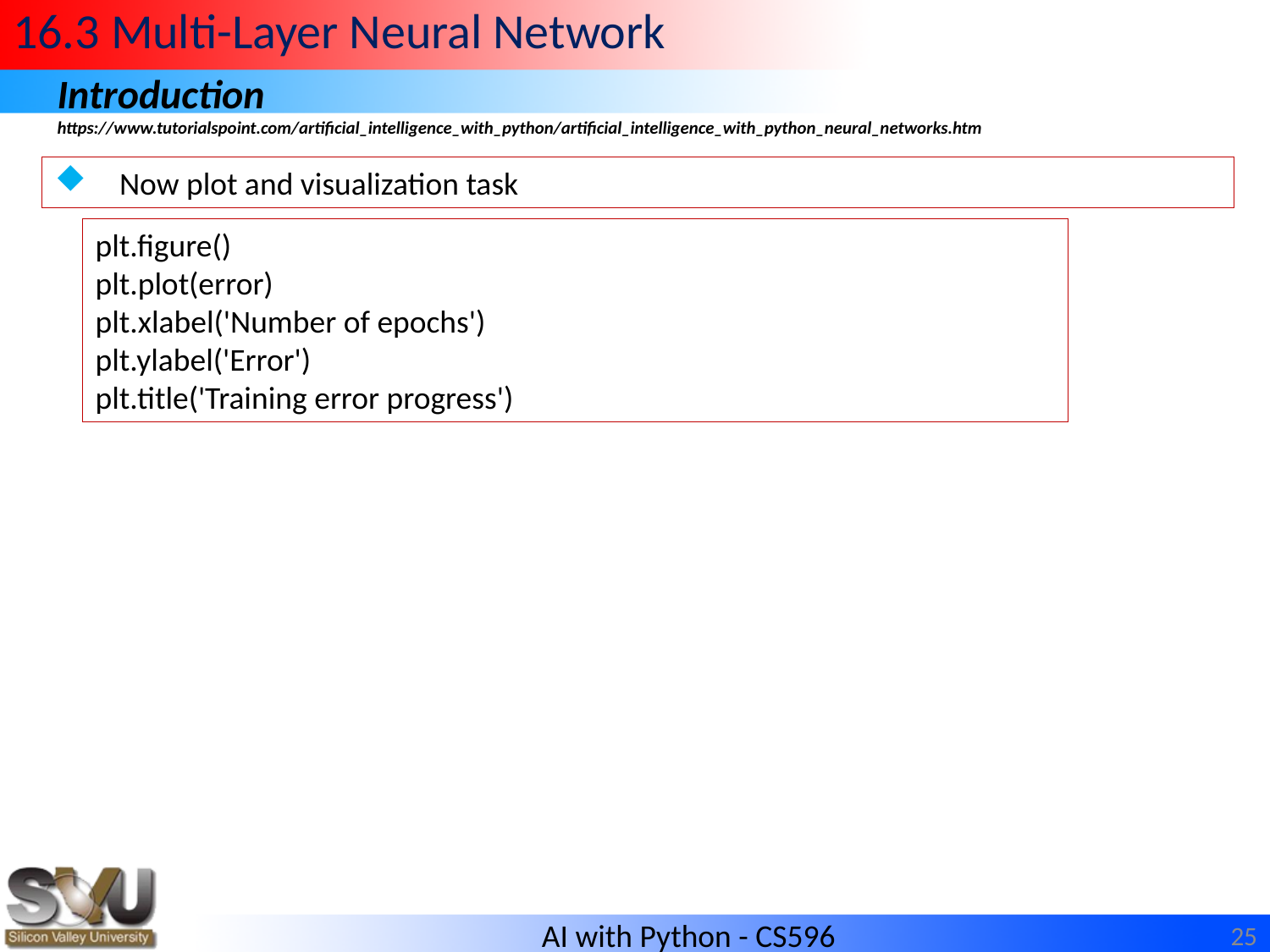

# 16.3 Multi-Layer Neural Network
Introduction
https://www.tutorialspoint.com/artificial_intelligence_with_python/artificial_intelligence_with_python_neural_networks.htm
Now plot and visualization task
plt.figure()
plt.plot(error)
plt.xlabel('Number of epochs')
plt.ylabel('Error')
plt.title('Training error progress')
25
AI with Python - CS596